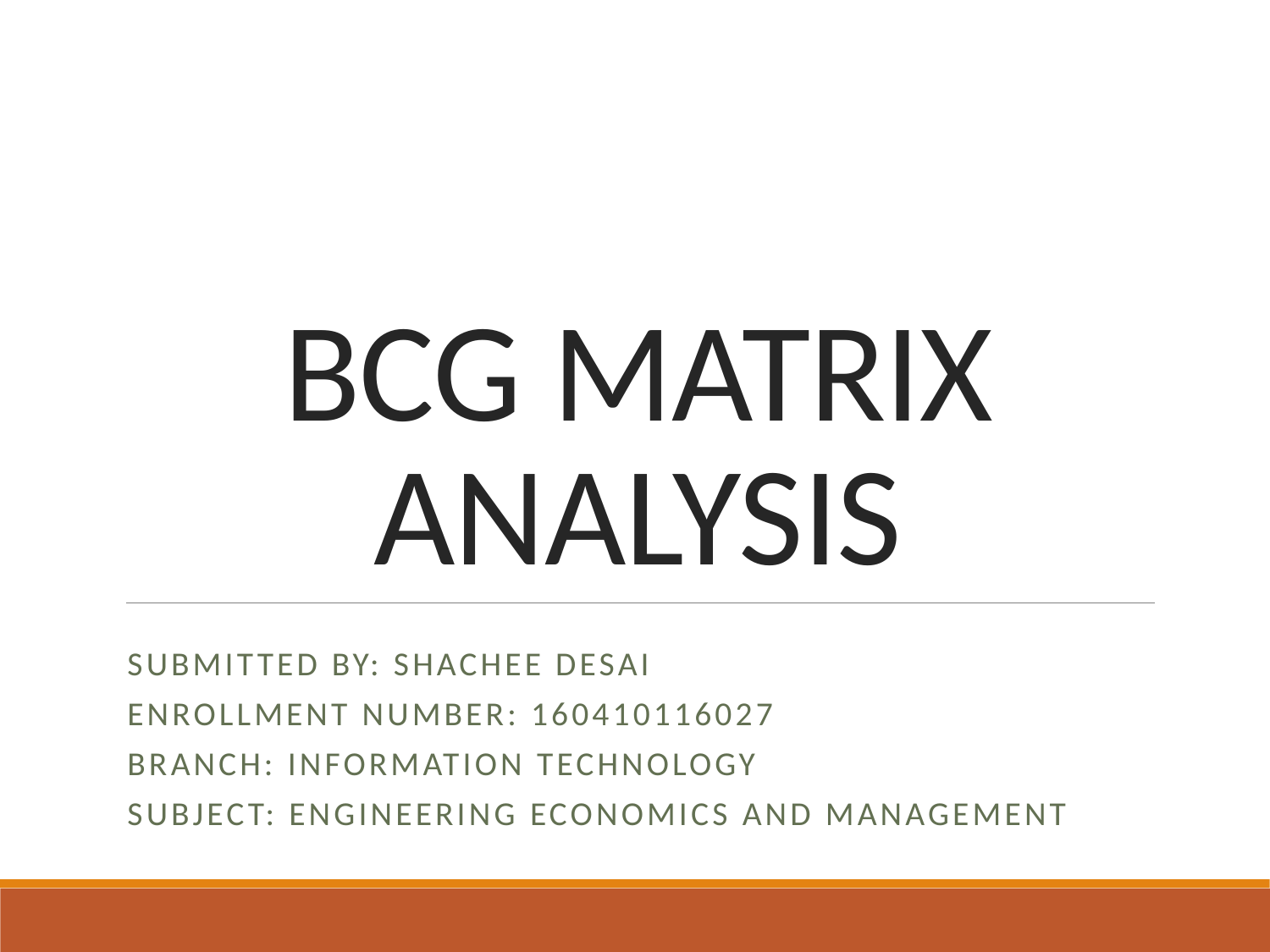

# BCG MATRIX ANALYSIS
Submitted by: Shachee Desai
Enrollment Number: 160410116027
Branch: Information Technology
Subject: Engineering Economics and Management